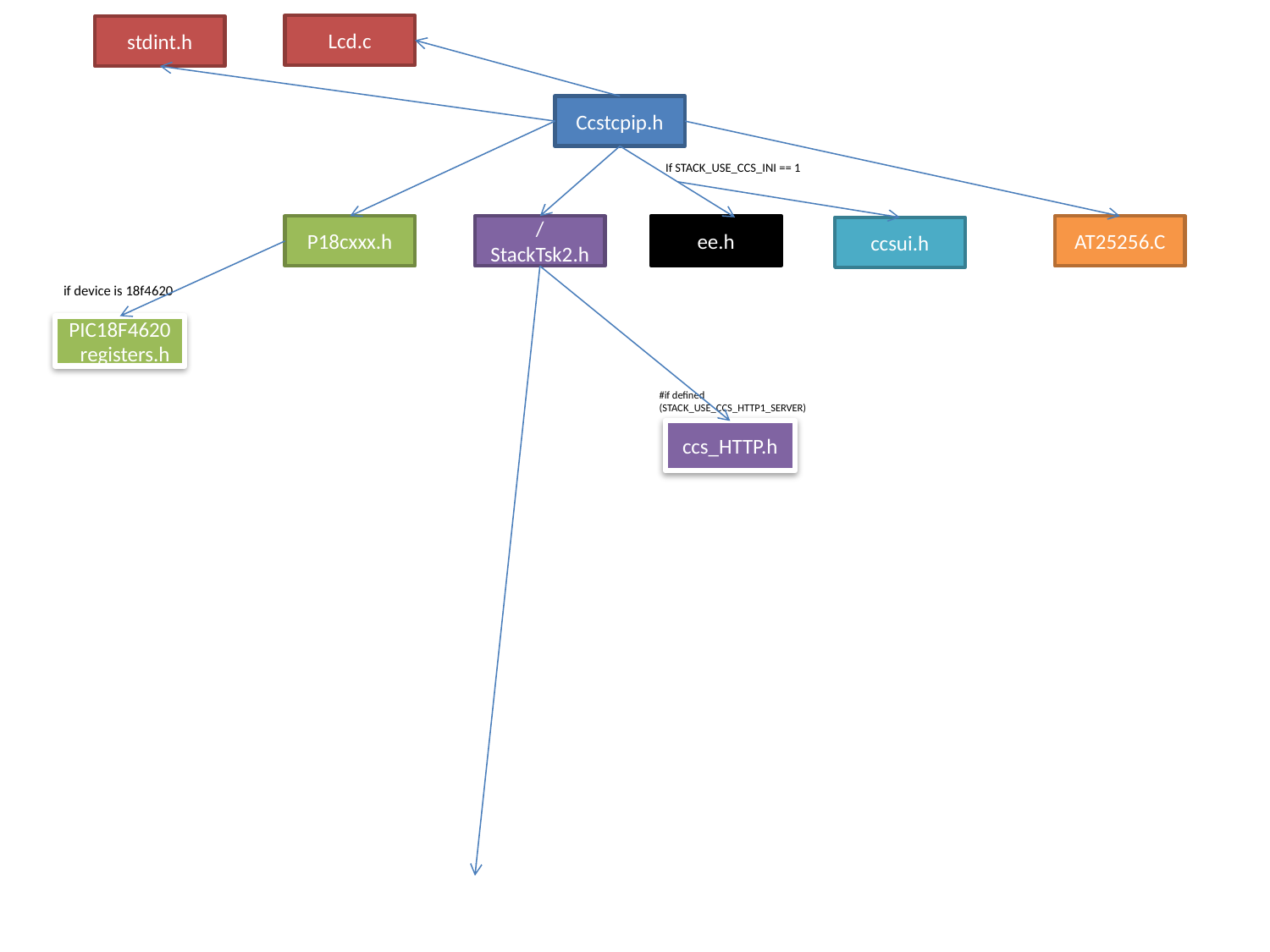

Lcd.c
stdint.h
Ccstcpip.h
If STACK_USE_CCS_INI == 1
ee.h
P18cxxx.h
/StackTsk2.h
AT25256.C
ccsui.h
if device is 18f4620
PIC18F4620_registers.h
#if defined
(STACK_USE_CCS_HTTP1_SERVER)
ccs_HTTP.h